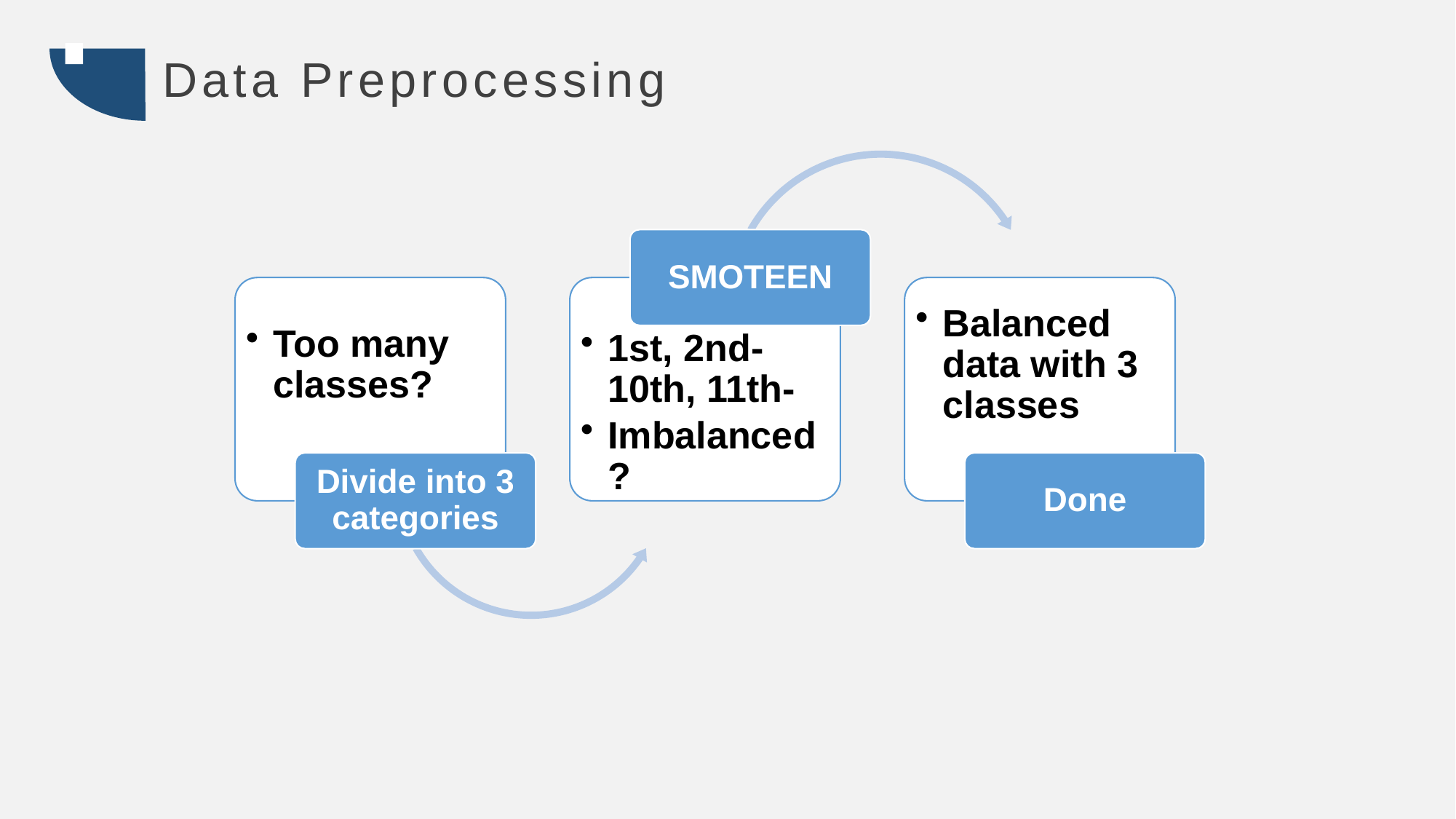

Data Preprocessing

SMOTEEN
Too many classes?
1st, 2nd-10th, 11th-
Imbalanced?
Balanced data with 3 classes

Divide into 3 categories
Done